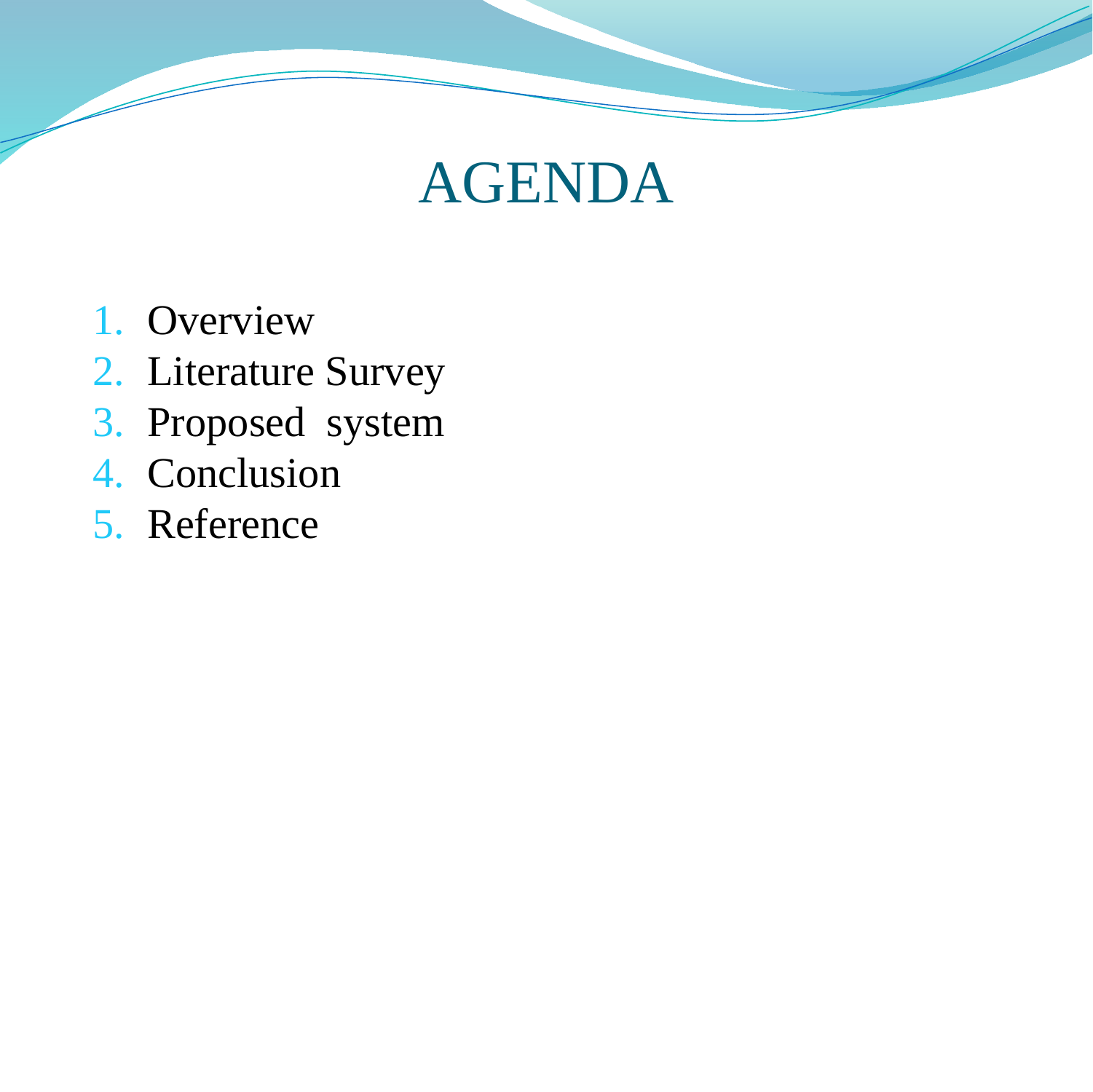

AGENDA
Overview
Literature Survey
Proposed  system
Conclusion
Reference